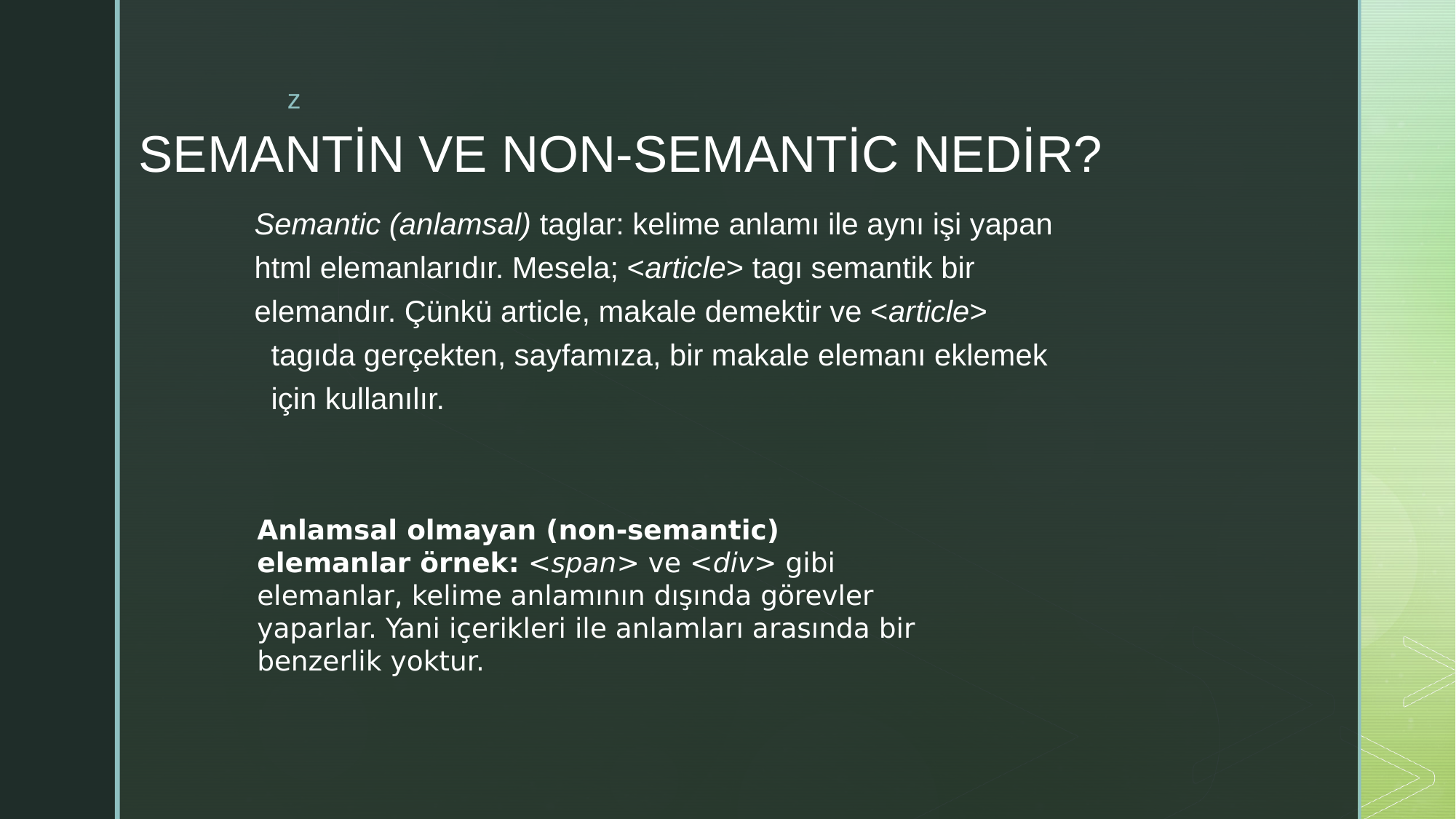

Semantic (anlamsal) taglar: kelime anlamı ile aynı işi yapan              html elemanlarıdır. Mesela; <article> tagı semantik bir                      elemandır. Çünkü article, makale demektir ve <article>                      tagıda gerçekten, sayfamıza, bir makale elemanı eklemek                için kullanılır.
# SEMANTİN VE NON-SEMANTİC NEDİR?

Anlamsal olmayan (non-semantic) elemanlar örnek: <span> ve <div> gibi elemanlar, kelime anlamının dışında görevler yaparlar. Yani içerikleri ile anlamları arasında bir benzerlik yoktur.